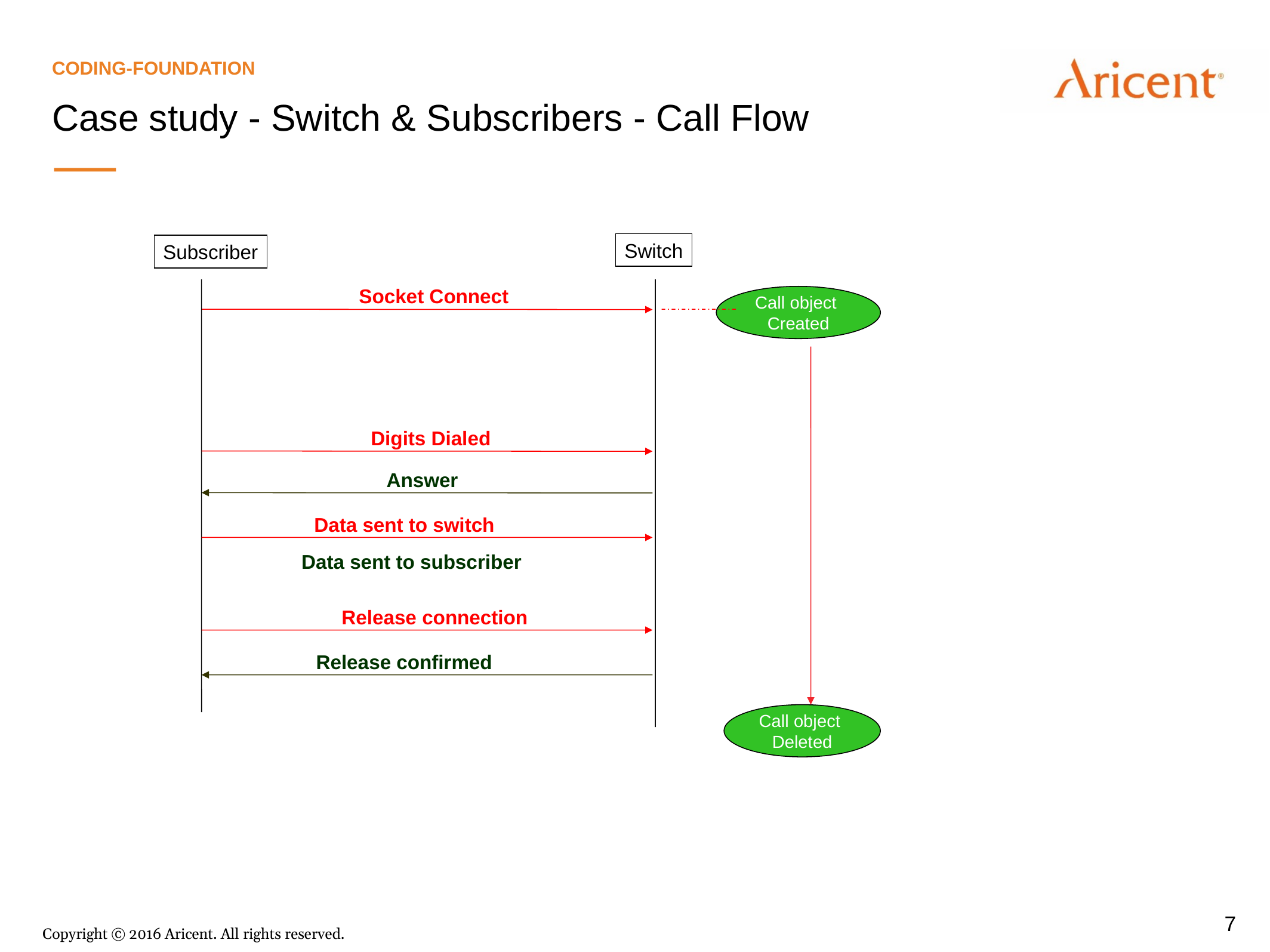

Coding-foundation
Case study - Switch & Subscribers - Call Flow
Switch
Subscriber

Socket Connect

Call object
Created

Digits Dialed

Answer

Data sent to switch

Data sent to subscriber
Release connection

Release confirmed

Call object
Deleted